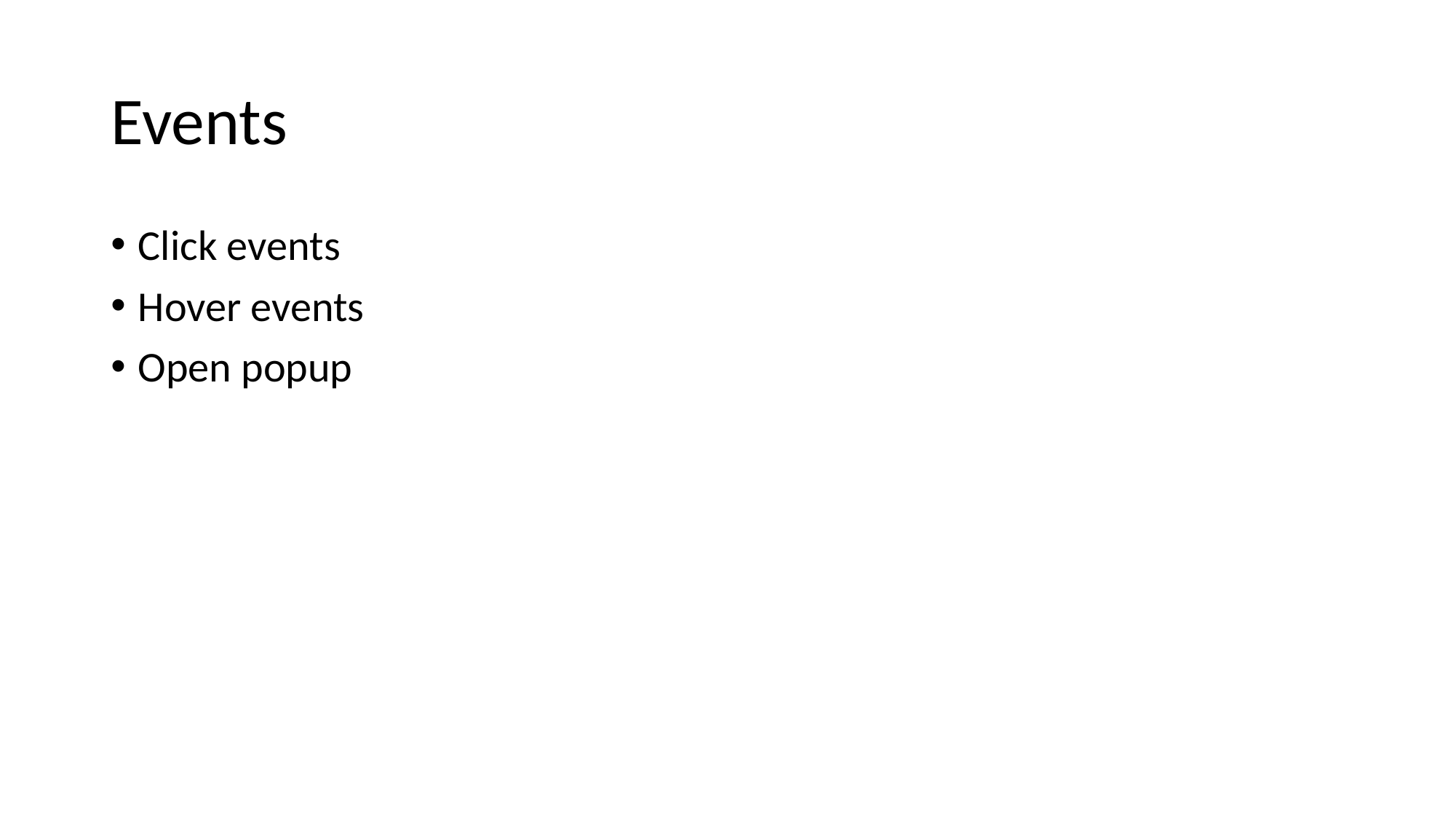

# Events
Click events
Hover events
Open popup